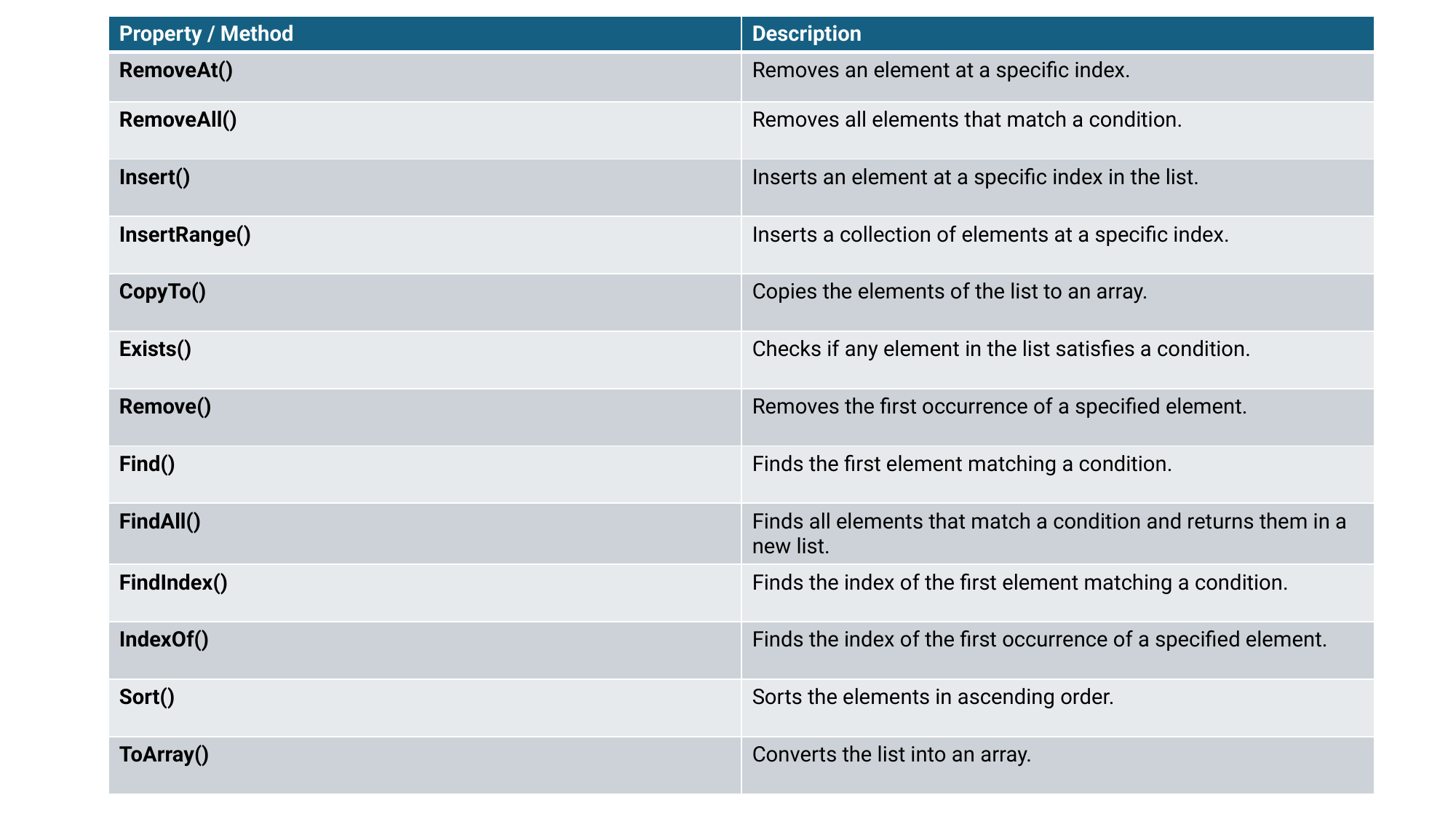

| Property / Method | Description |
| --- | --- |
| RemoveAt() | Removes an element at a specific index. |
| RemoveAll() | Removes all elements that match a condition. |
| Insert() | Inserts an element at a specific index in the list. |
| InsertRange() | Inserts a collection of elements at a specific index. |
| CopyTo() | Copies the elements of the list to an array. |
| Exists() | Checks if any element in the list satisfies a condition. |
| Remove() | Removes the first occurrence of a specified element. |
| Find() | Finds the first element matching a condition. |
| FindAll() | Finds all elements that match a condition and returns them in a new list. |
| FindIndex() | Finds the index of the first element matching a condition. |
| IndexOf() | Finds the index of the first occurrence of a specified element. |
| Sort() | Sorts the elements in ascending order. |
| ToArray() | Converts the list into an array. |